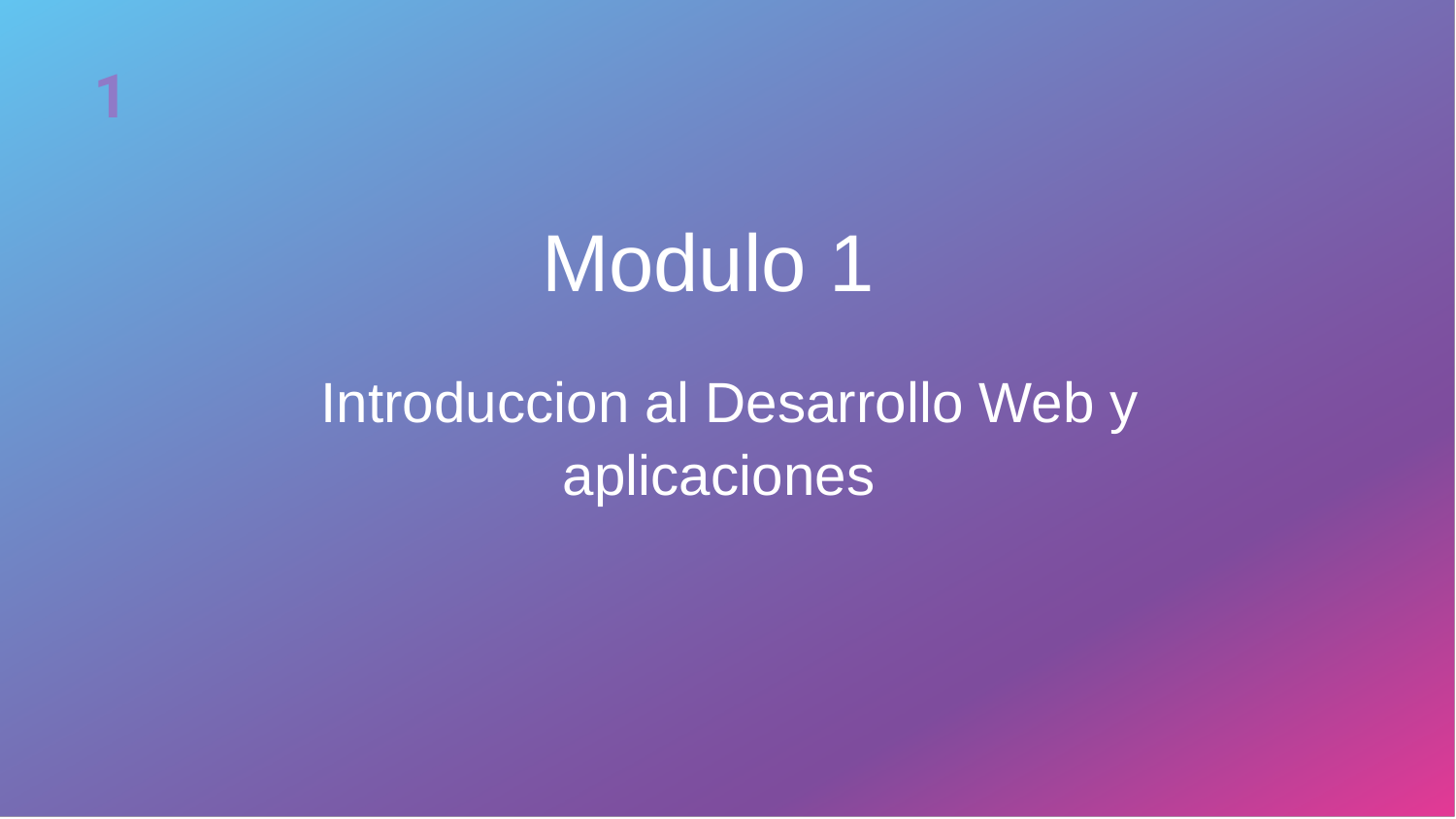

1
Modulo 1

 Introduccion al Desarrollo Web y aplicaciones